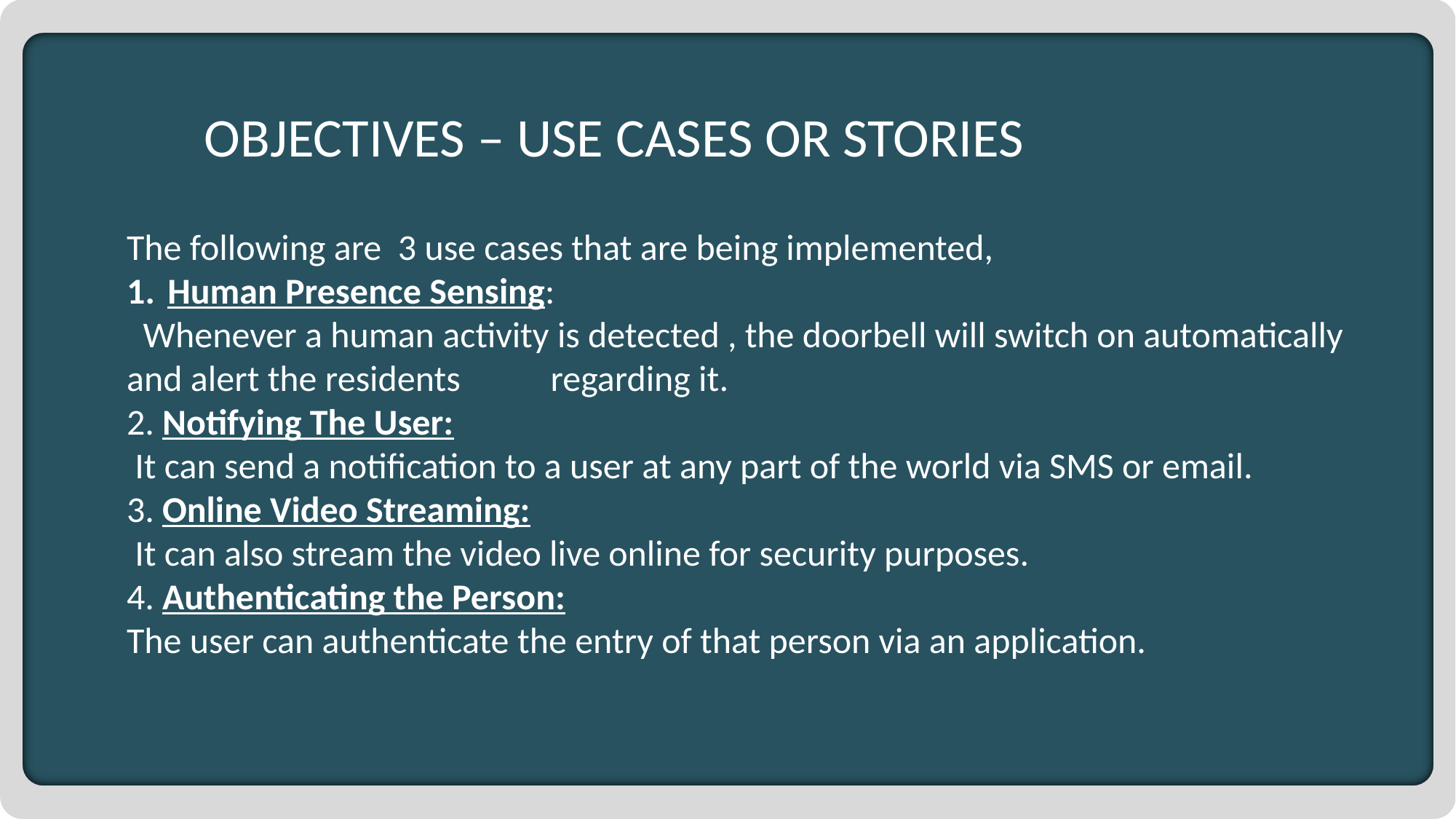

OBJECTIVES – USE CASES OR STORIES
The following are  3 use cases that are being implemented,
Human Presence Sensing:
  Whenever a human activity is detected , the doorbell will switch on automatically and alert the residents           regarding it.
2. Notifying The User:
 It can send a notification to a user at any part of the world via SMS or email.
3. Online Video Streaming:
 It can also stream the video live online for security purposes.
4. Authenticating the Person:
The user can authenticate the entry of that person via an application.